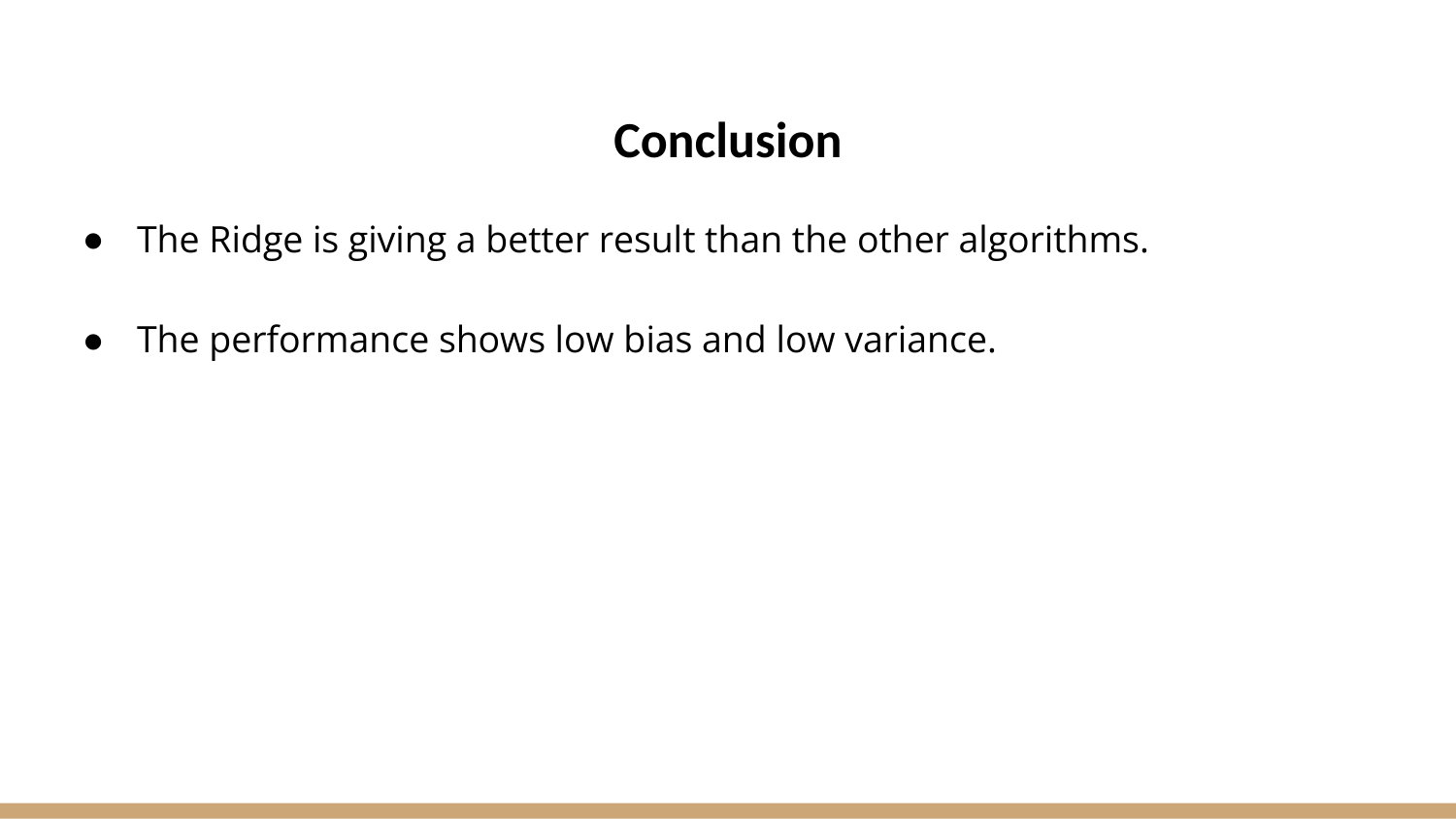

# Conclusion
The Ridge is giving a better result than the other algorithms.

The performance shows low bias and low variance.